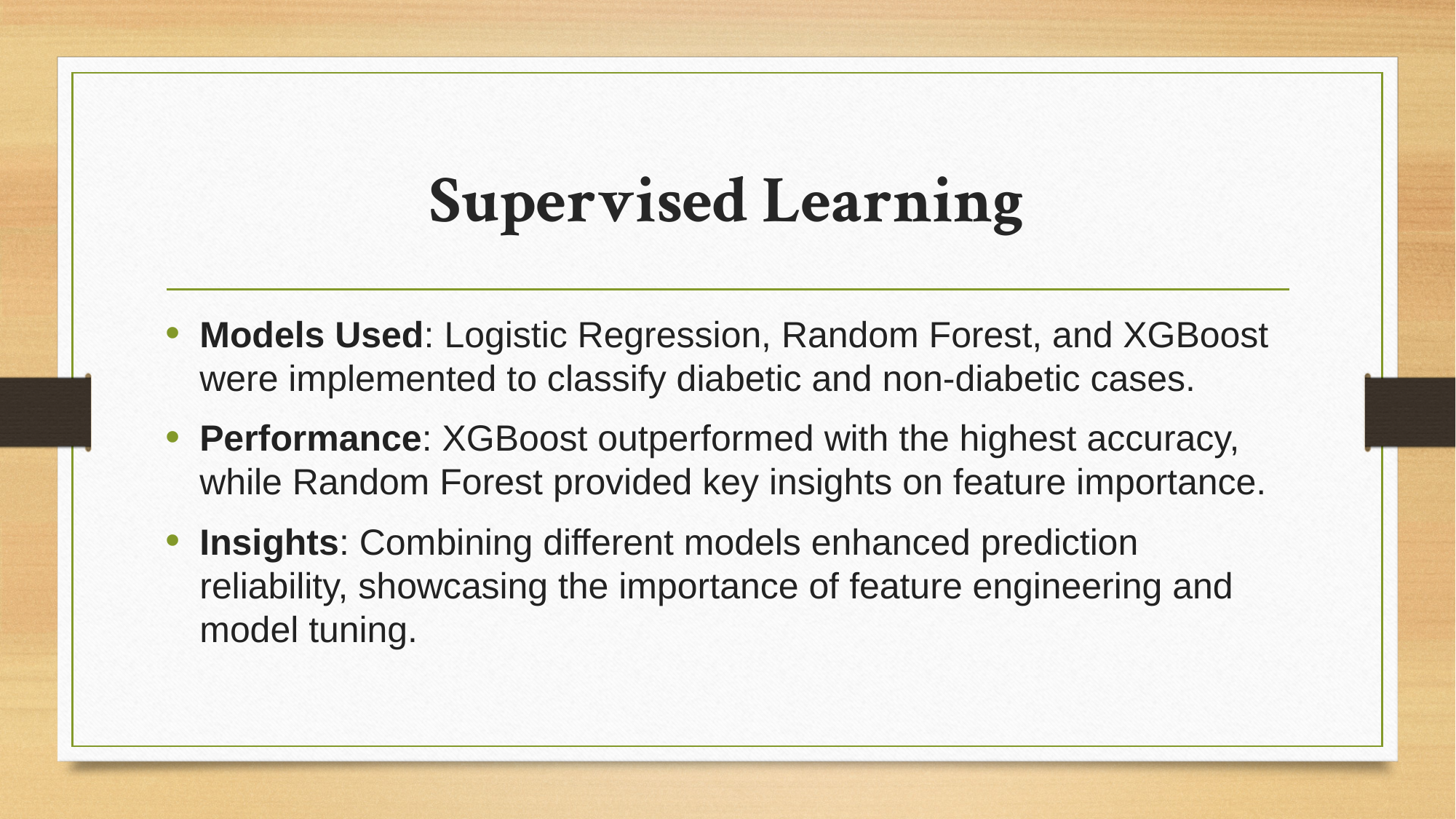

# Supervised Learning
Models Used: Logistic Regression, Random Forest, and XGBoost were implemented to classify diabetic and non-diabetic cases.
Performance: XGBoost outperformed with the highest accuracy, while Random Forest provided key insights on feature importance.
Insights: Combining different models enhanced prediction reliability, showcasing the importance of feature engineering and model tuning.